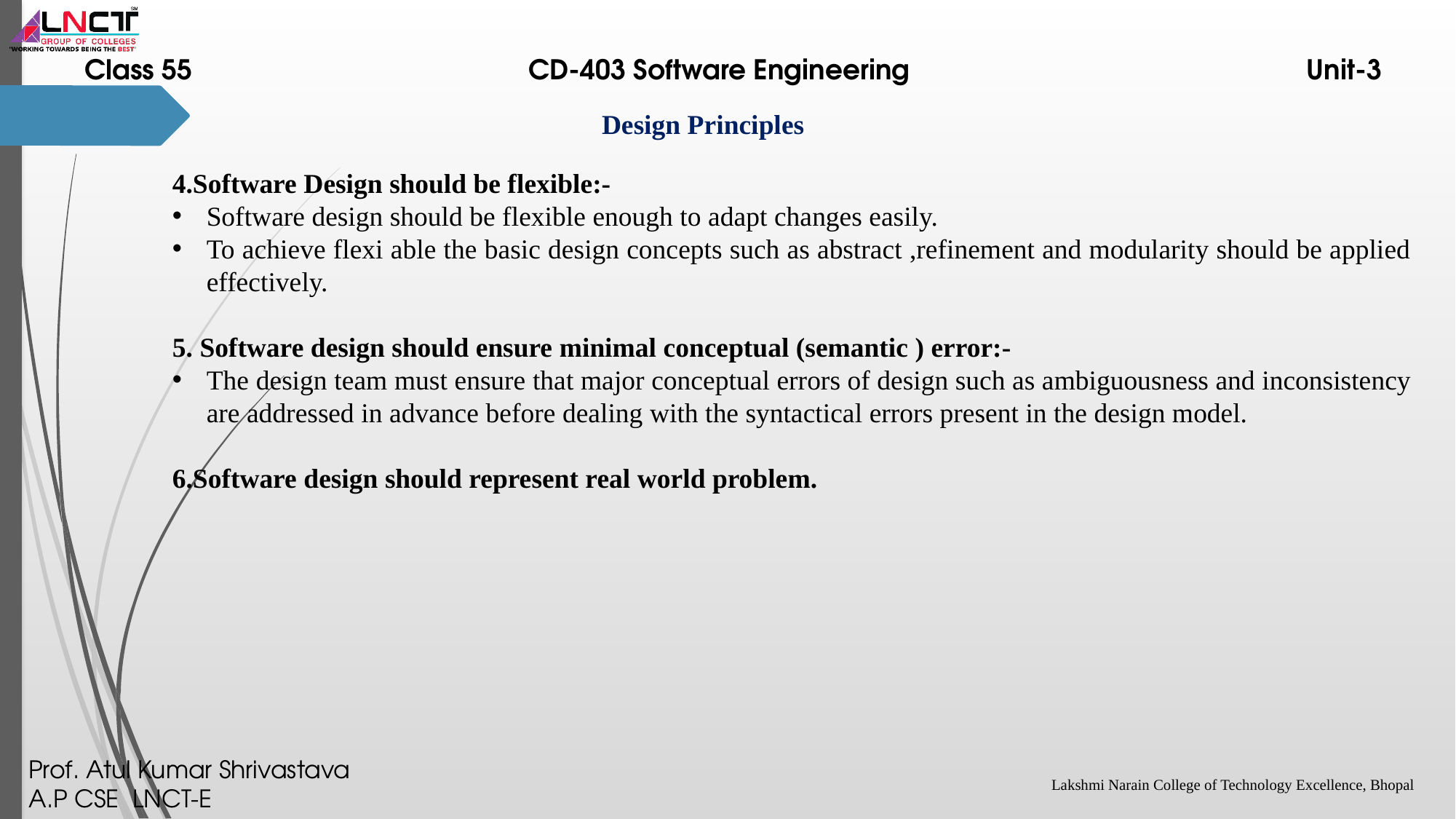

4.Software Design should be flexible:-
Software design should be flexible enough to adapt changes easily.
To achieve flexi able the basic design concepts such as abstract ,refinement and modularity should be applied effectively.

5. Software design should ensure minimal conceptual (semantic ) error:-
The design team must ensure that major conceptual errors of design such as ambiguousness and inconsistency are addressed in advance before dealing with the syntactical errors present in the design model.

6.Software design should represent real world problem.